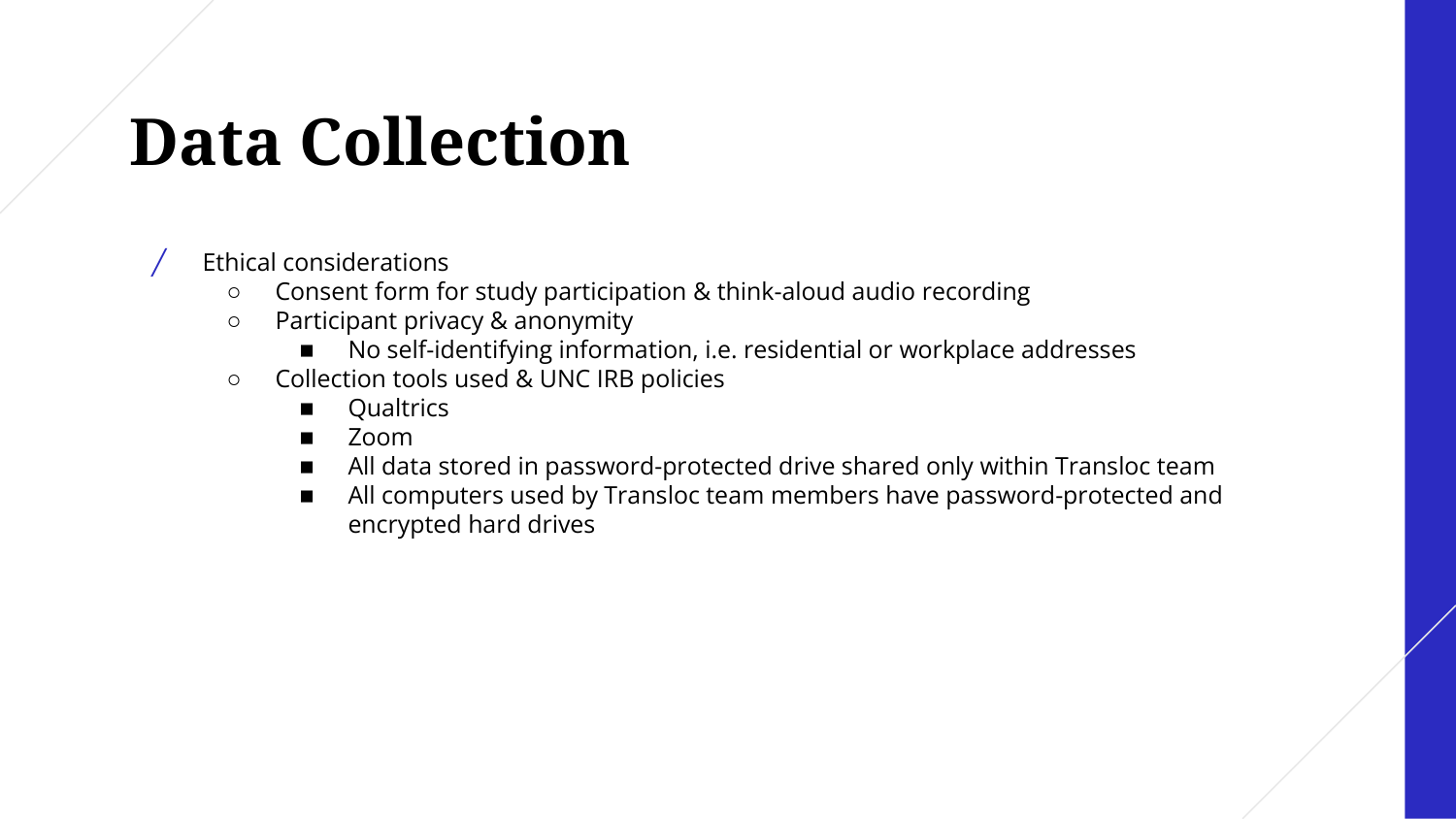

# Data Collection
Ethical considerations
Consent form for study participation & think-aloud audio recording
Participant privacy & anonymity
No self-identifying information, i.e. residential or workplace addresses
Collection tools used & UNC IRB policies
Qualtrics
Zoom
All data stored in password-protected drive shared only within Transloc team
All computers used by Transloc team members have password-protected and encrypted hard drives